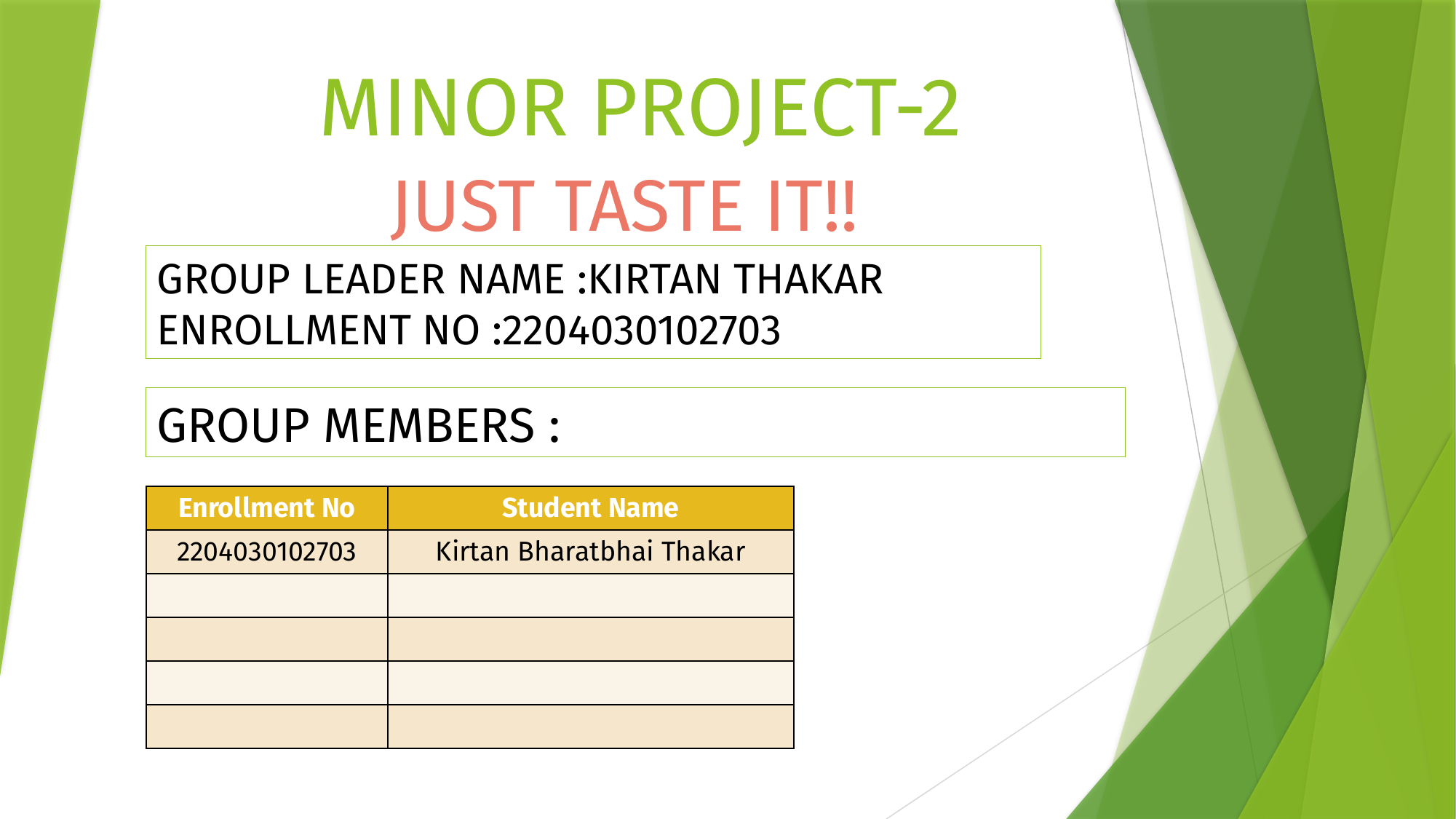

# MINOR PROJECT-2
JUST TASTE IT!!
GROUP LEADER NAME :KIRTAN THAKAR
ENROLLMENT NO :2204030102703
GROUP MEMBERS :
| Enrollment No | Student Name |
| --- | --- |
| 2204030102703 | Kirtan Bharatbhai Thakar |
|  |  |
|  |  |
|  |  |
|  |  |